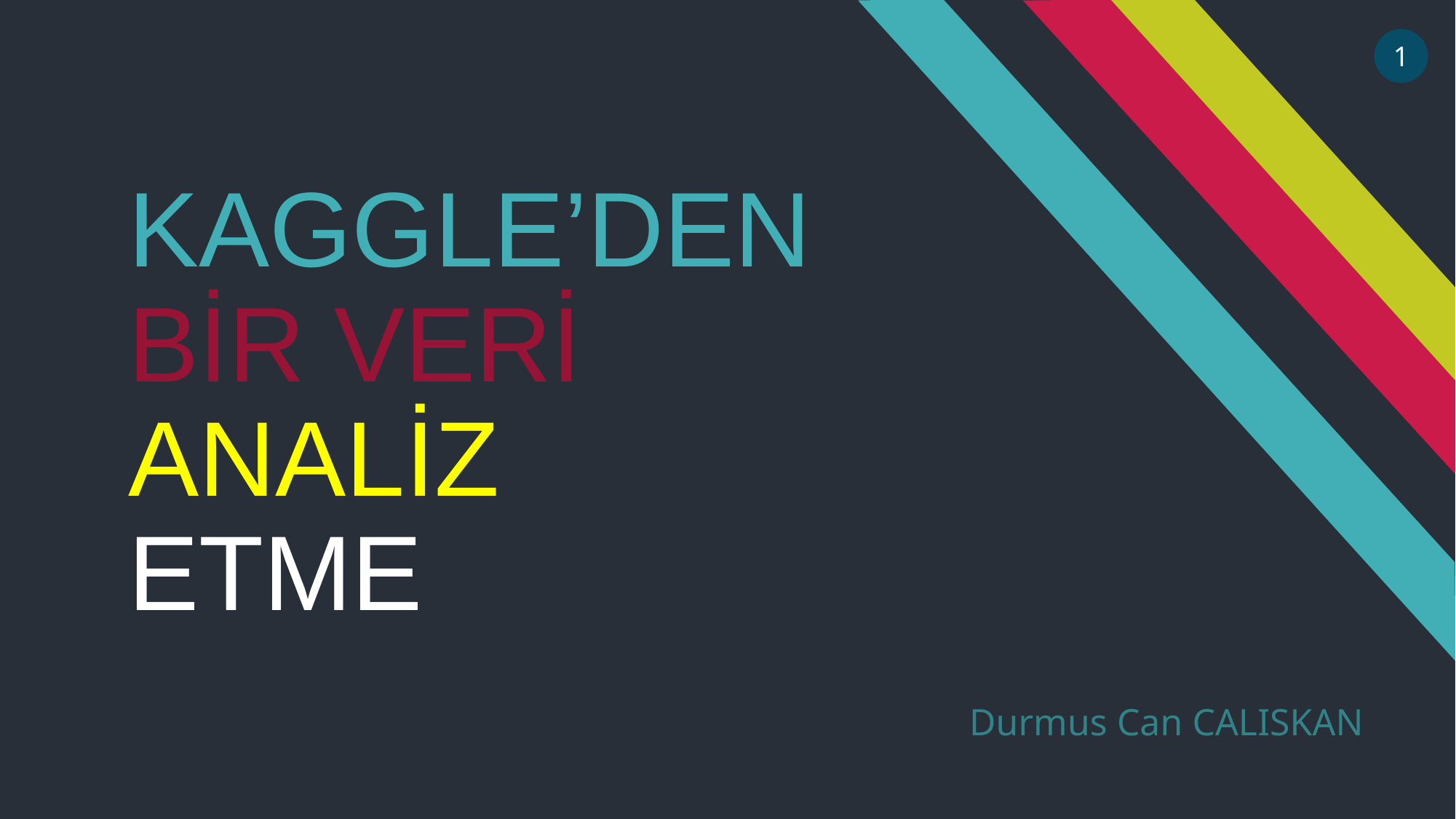

1
KAGGLE’DEN BİR VERİ
ANALİZ
ETME
Durmus Can CALISKAN